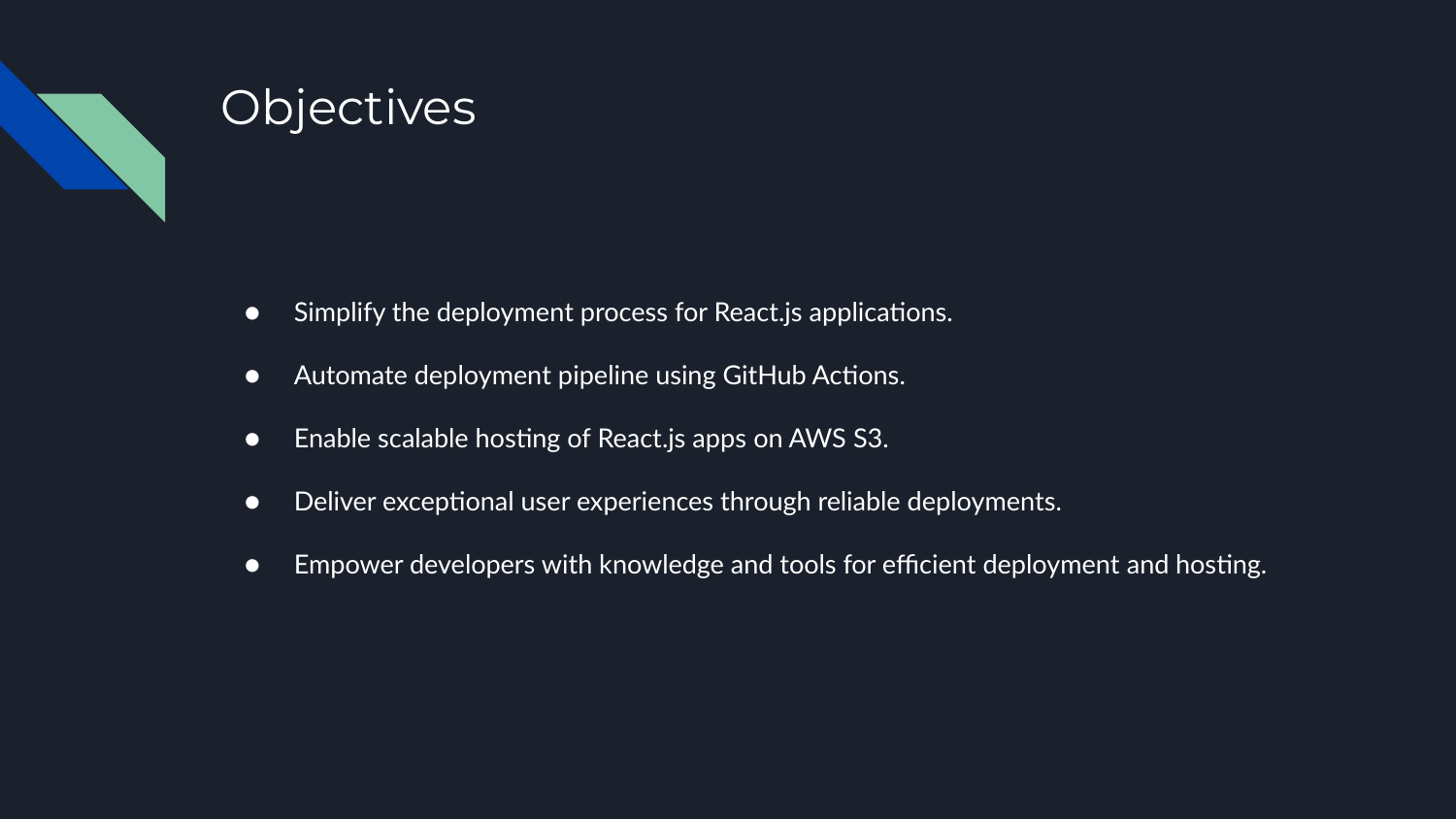

# Objectives
Simplify the deployment process for React.js applications.
Automate deployment pipeline using GitHub Actions.
Enable scalable hosting of React.js apps on AWS S3.
Deliver exceptional user experiences through reliable deployments.
Empower developers with knowledge and tools for efficient deployment and hosting.